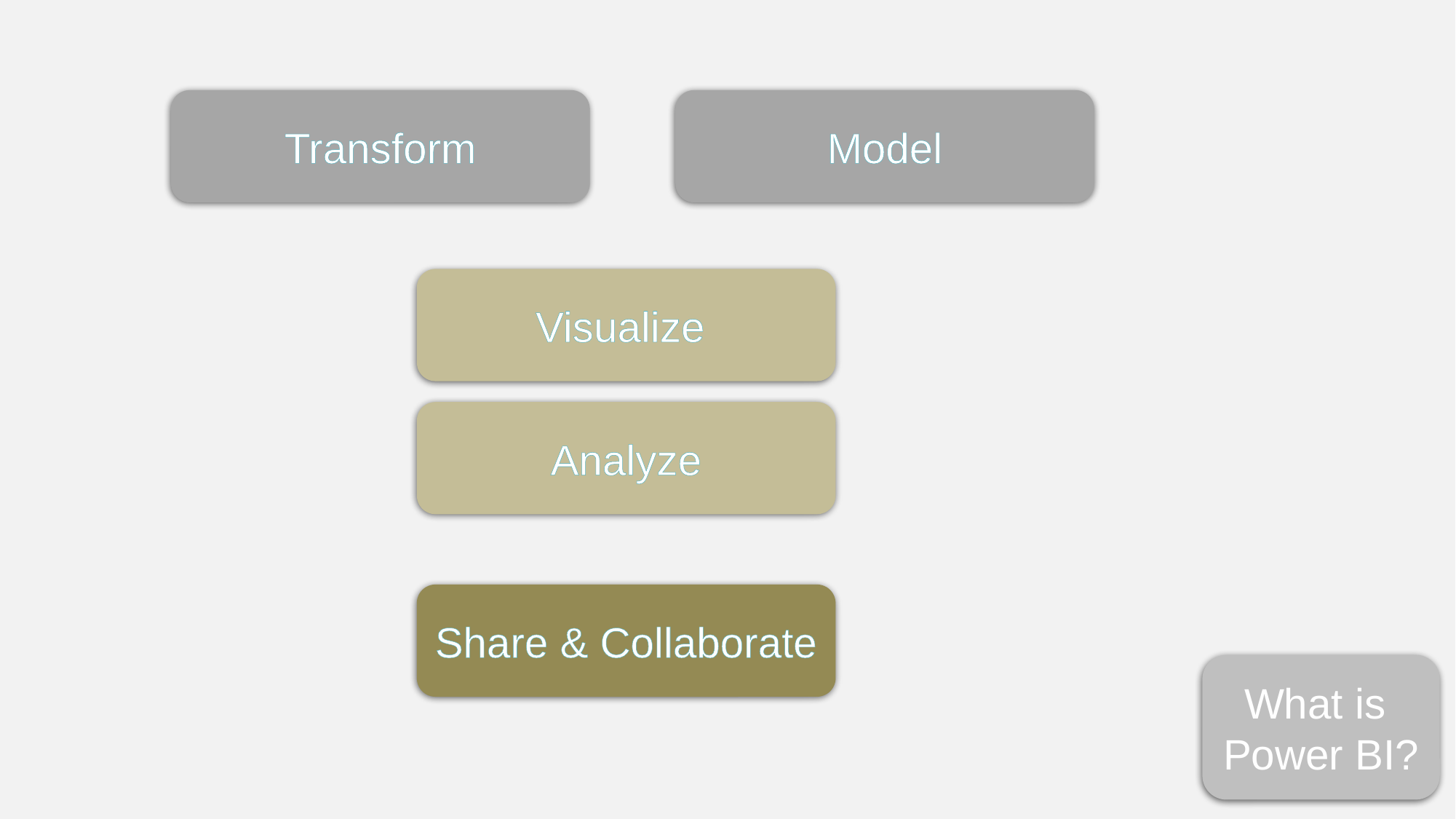

Transform
Model
Visualize
Analyze
Share & Collaborate
What is
Power BI?